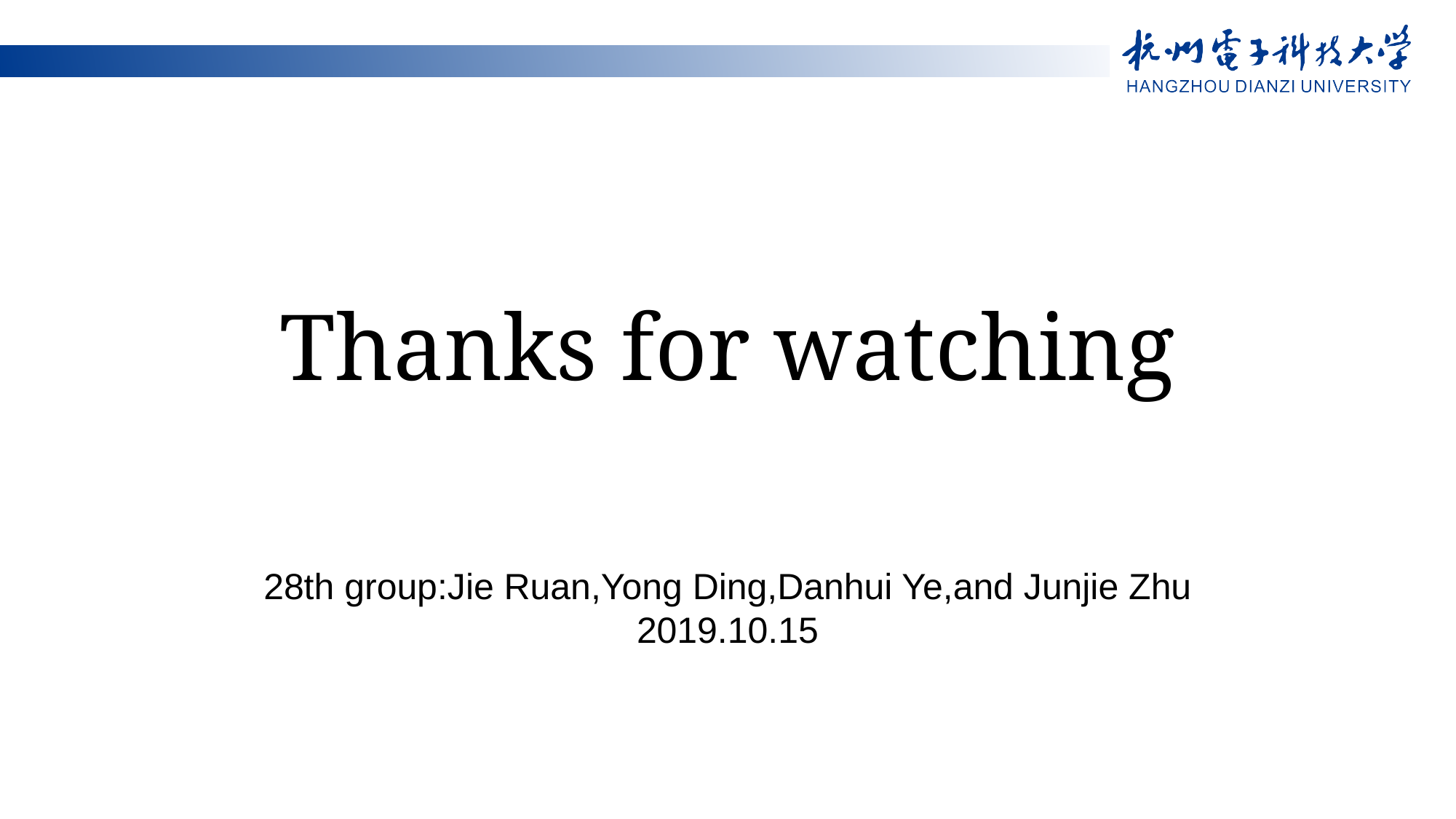

# Thanks for watching
28th group:Jie Ruan,Yong Ding,Danhui Ye,and Junjie Zhu
2019.10.15